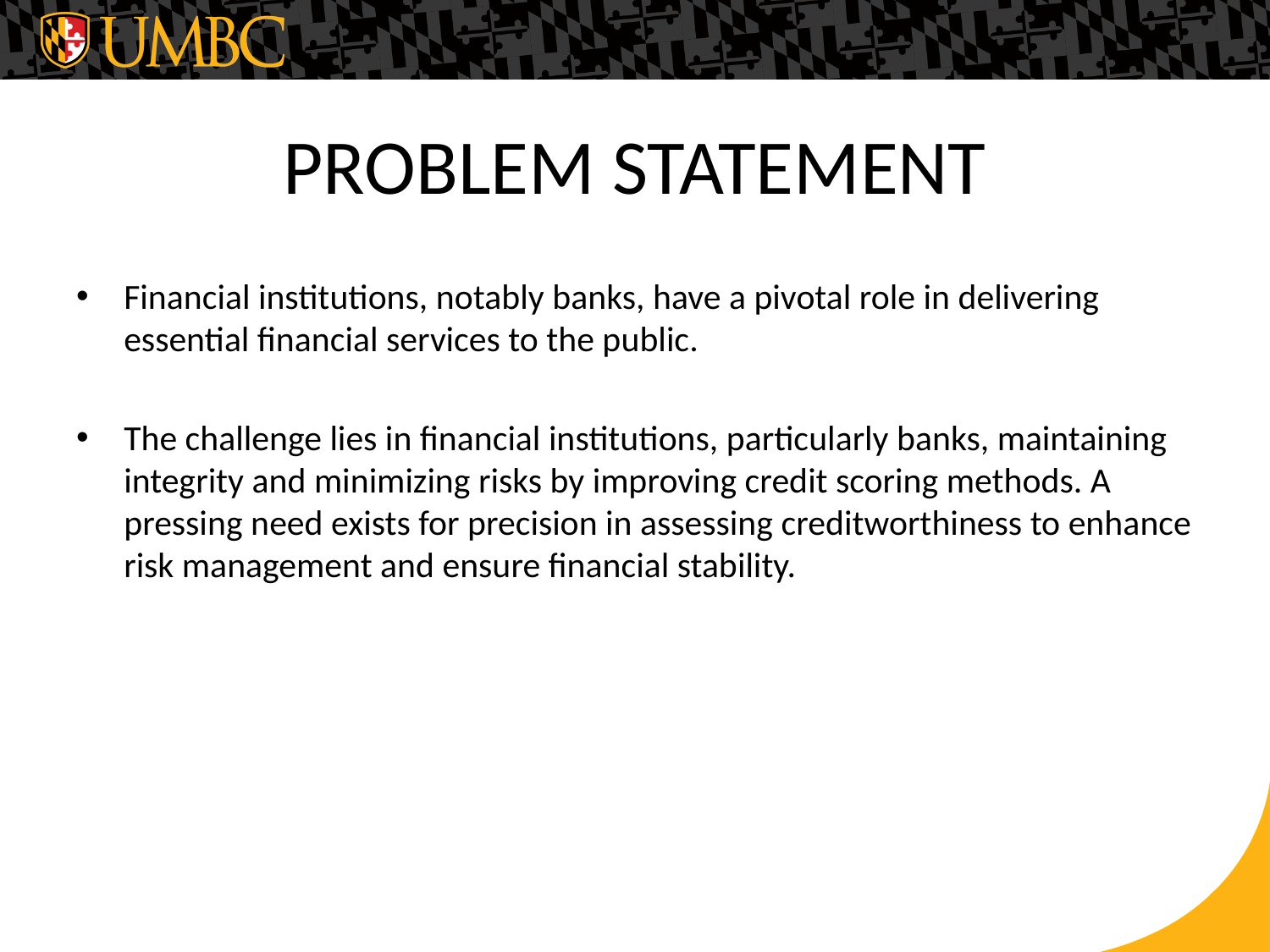

# PROBLEM STATEMENT
Financial institutions, notably banks, have a pivotal role in delivering essential financial services to the public.

The challenge lies in financial institutions, particularly banks, maintaining integrity and minimizing risks by improving credit scoring methods. A pressing need exists for precision in assessing creditworthiness to enhance risk management and ensure financial stability.